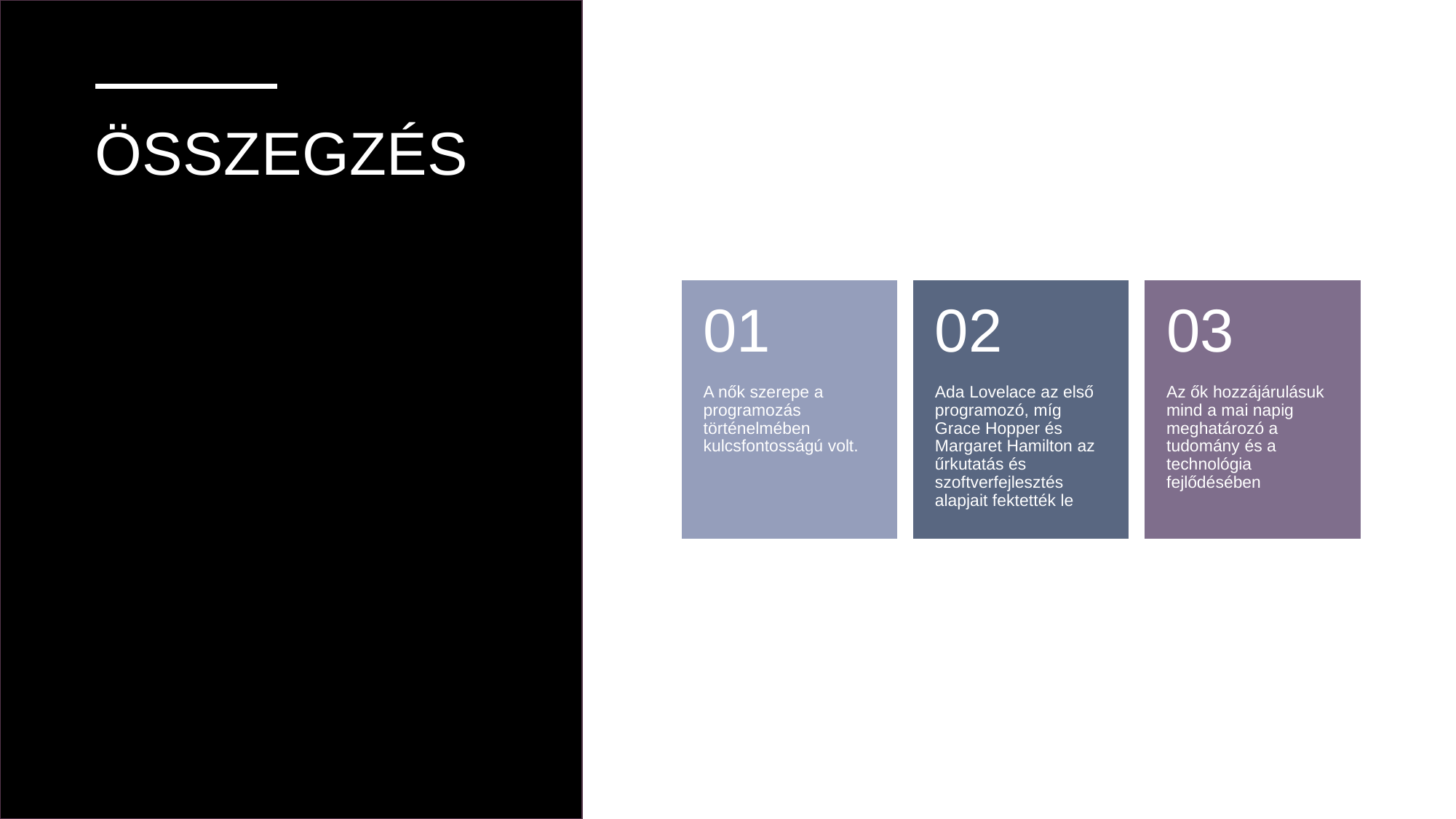

A nők szerepe a programozás történelmében kulcsfontosságú volt.
01
Ada Lovelace az első programozó, míg Grace Hopper és Margaret Hamilton az űrkutatás és szoftverfejlesztés alapjait fektették le
02
Az ők hozzájárulásuk mind a mai napig meghatározó a tudomány és a technológia fejlődésében
03
# Összegzés